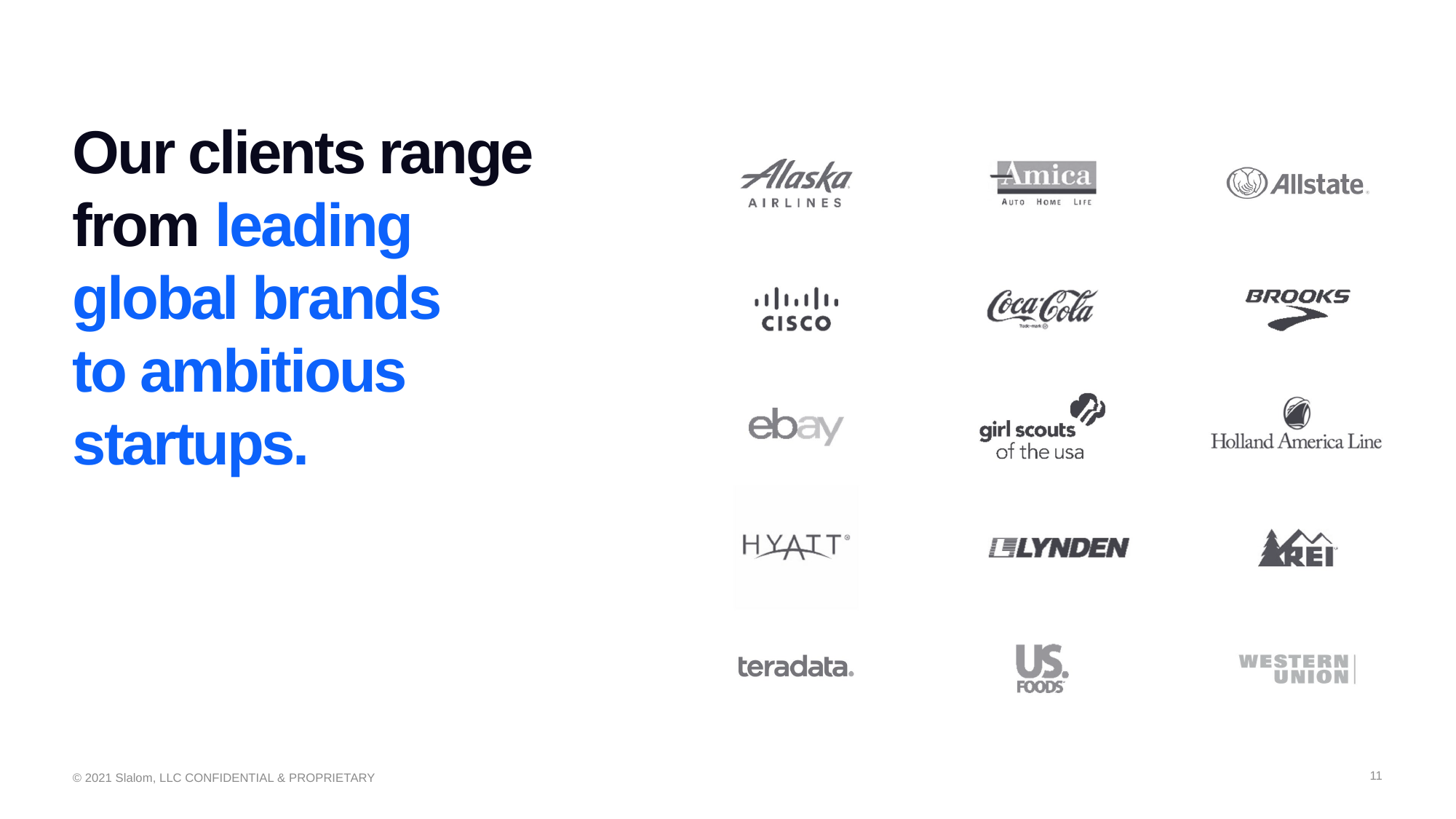

Our clients range from leading global brands
to ambitious startups.

11
© 2021 Slalom, LLC CONFIDENTIAL & PROPRIETARY